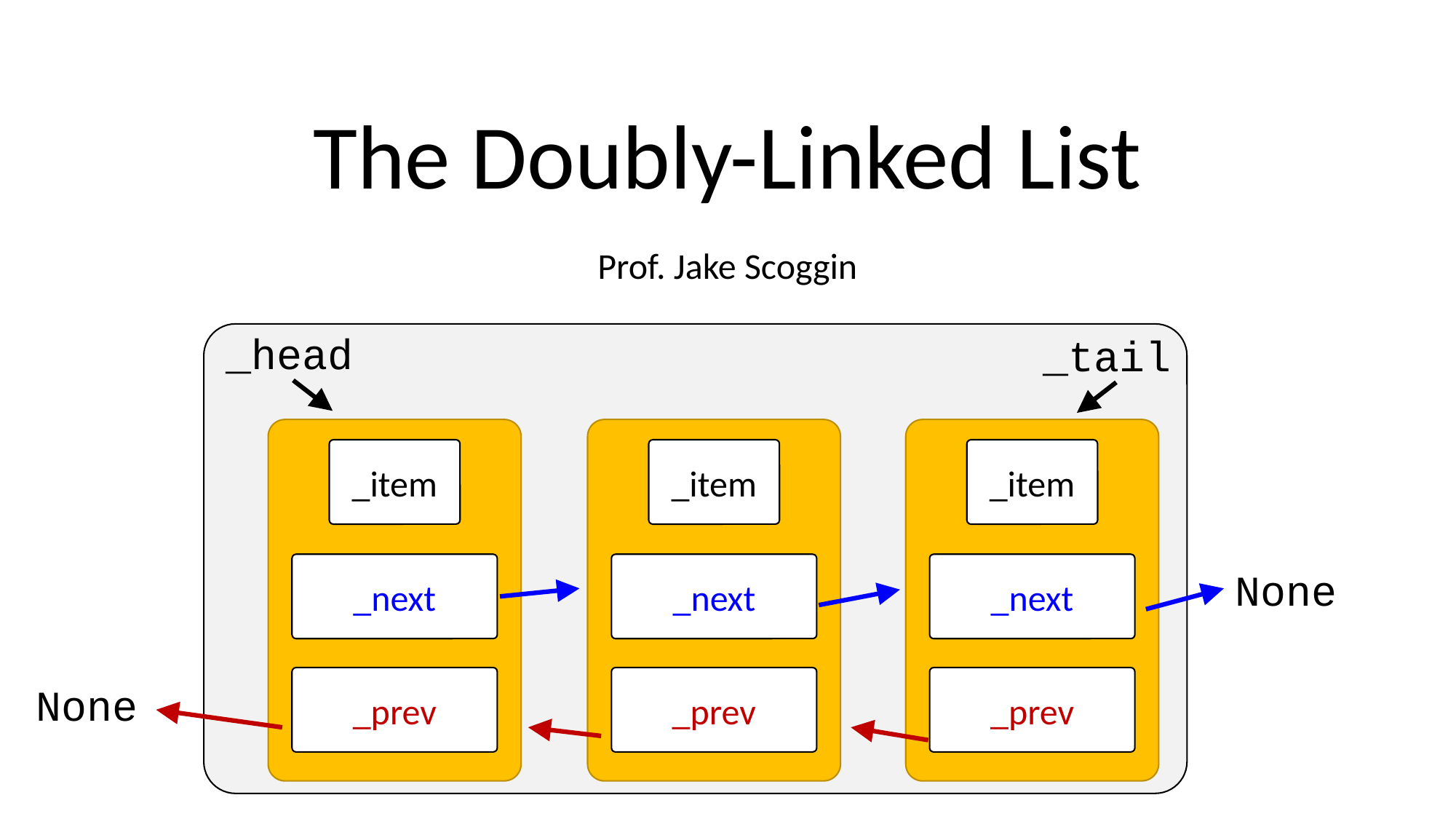

# The Doubly-Linked List
Prof. Jake Scoggin
_head
_tail

_item
_item
_item
_next
_next
_next
None
_prev
_prev
_prev
None